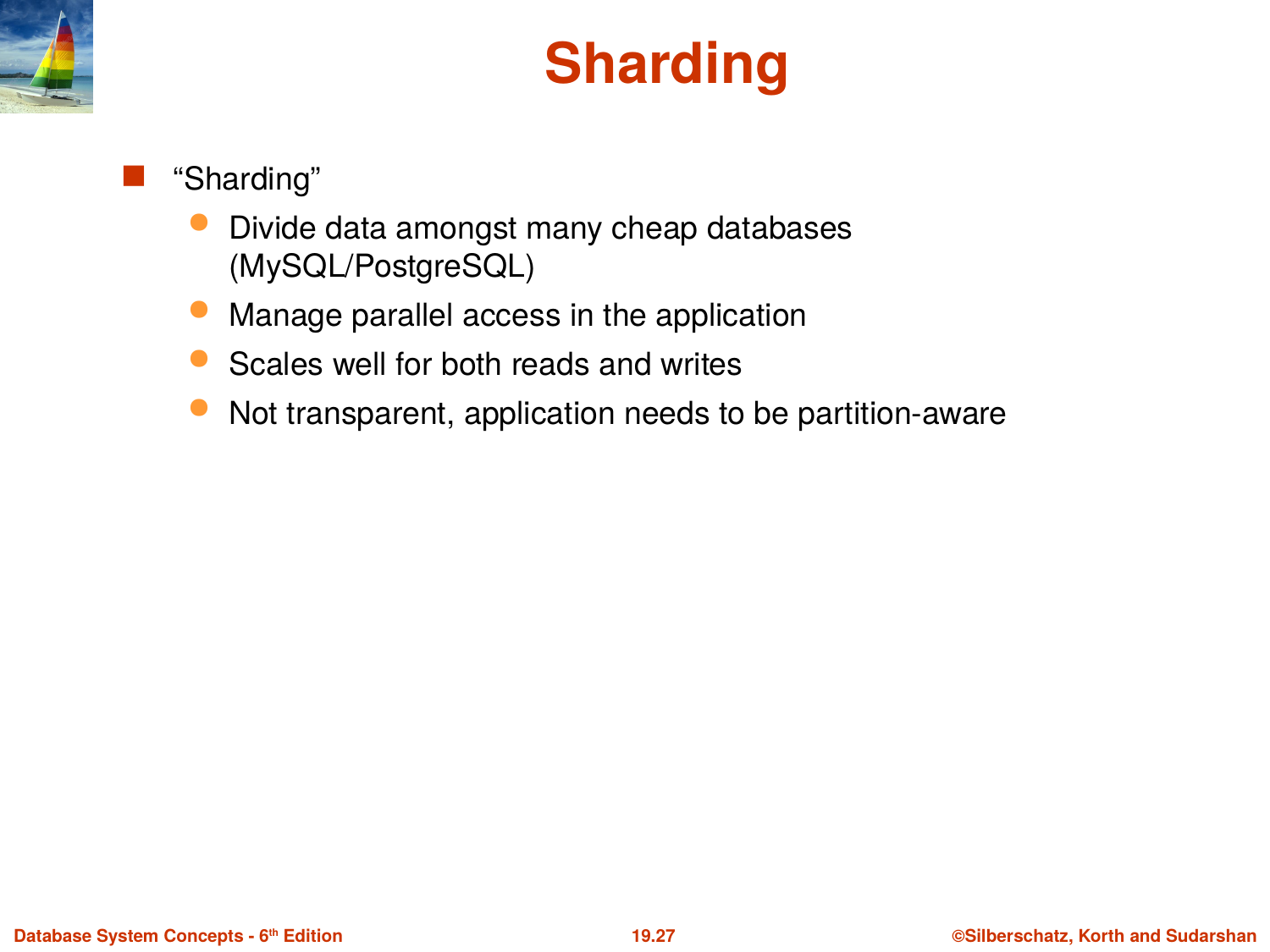

# Sharding
“Sharding”
Divide data amongst many cheap databases (MySQL/PostgreSQL)
Manage parallel access in the application
Scales well for both reads and writes
Not transparent, application needs to be partition-aware